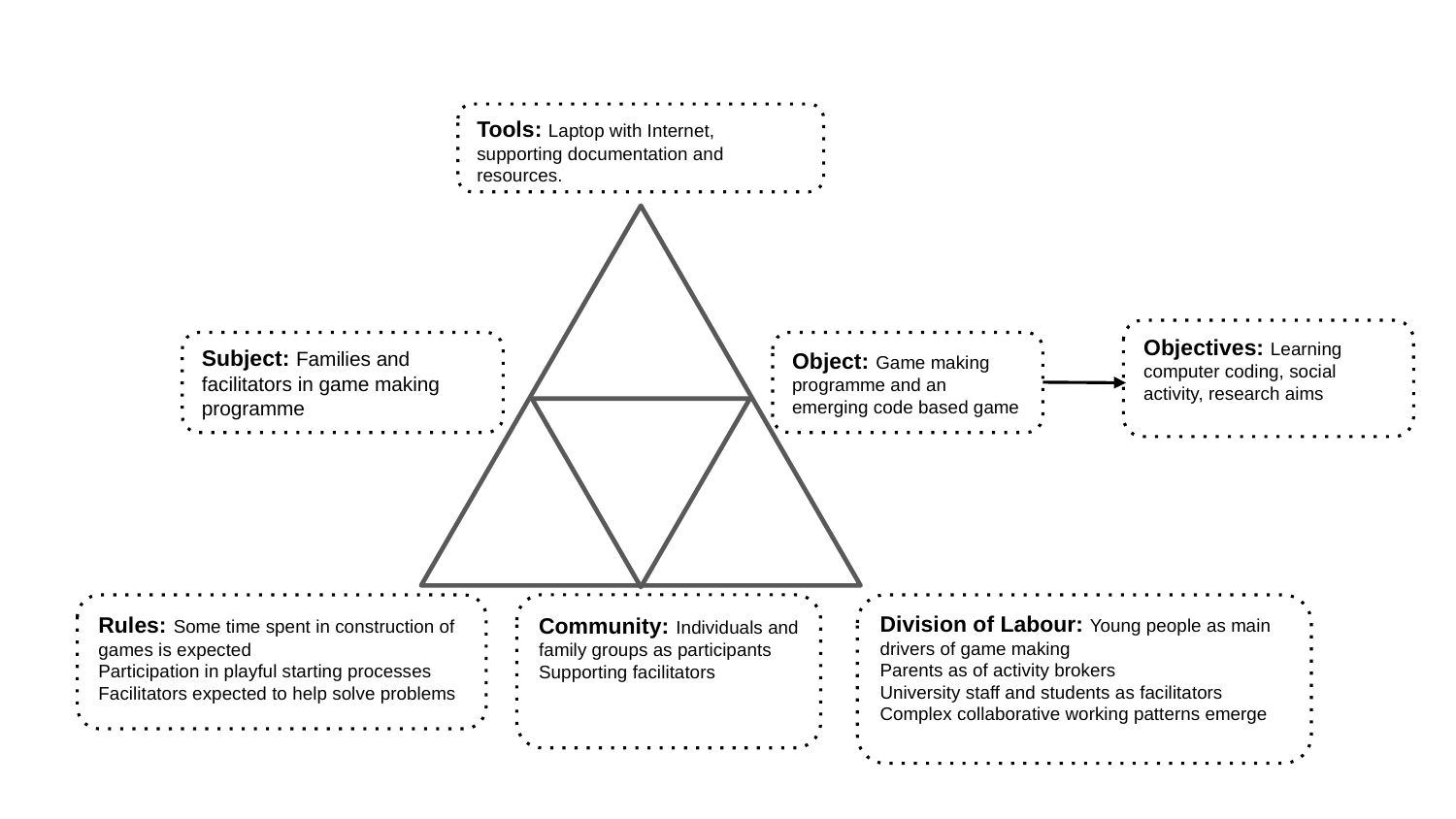

Tools: Laptop with Internet, supporting documentation and resources.

Objectives: Learning computer coding, social activity, research aims
Subject: Families and facilitators in game making programme
Object: Game making programme and an emerging code based game
Community: Individuals and family groups as participants
Supporting facilitators

Rules: Some time spent in construction of games is expected
Participation in playful starting processes
Facilitators expected to help solve problems
Division of Labour: Young people as main drivers of game making
Parents as of activity brokers
University staff and students as facilitators
Complex collaborative working patterns emerge